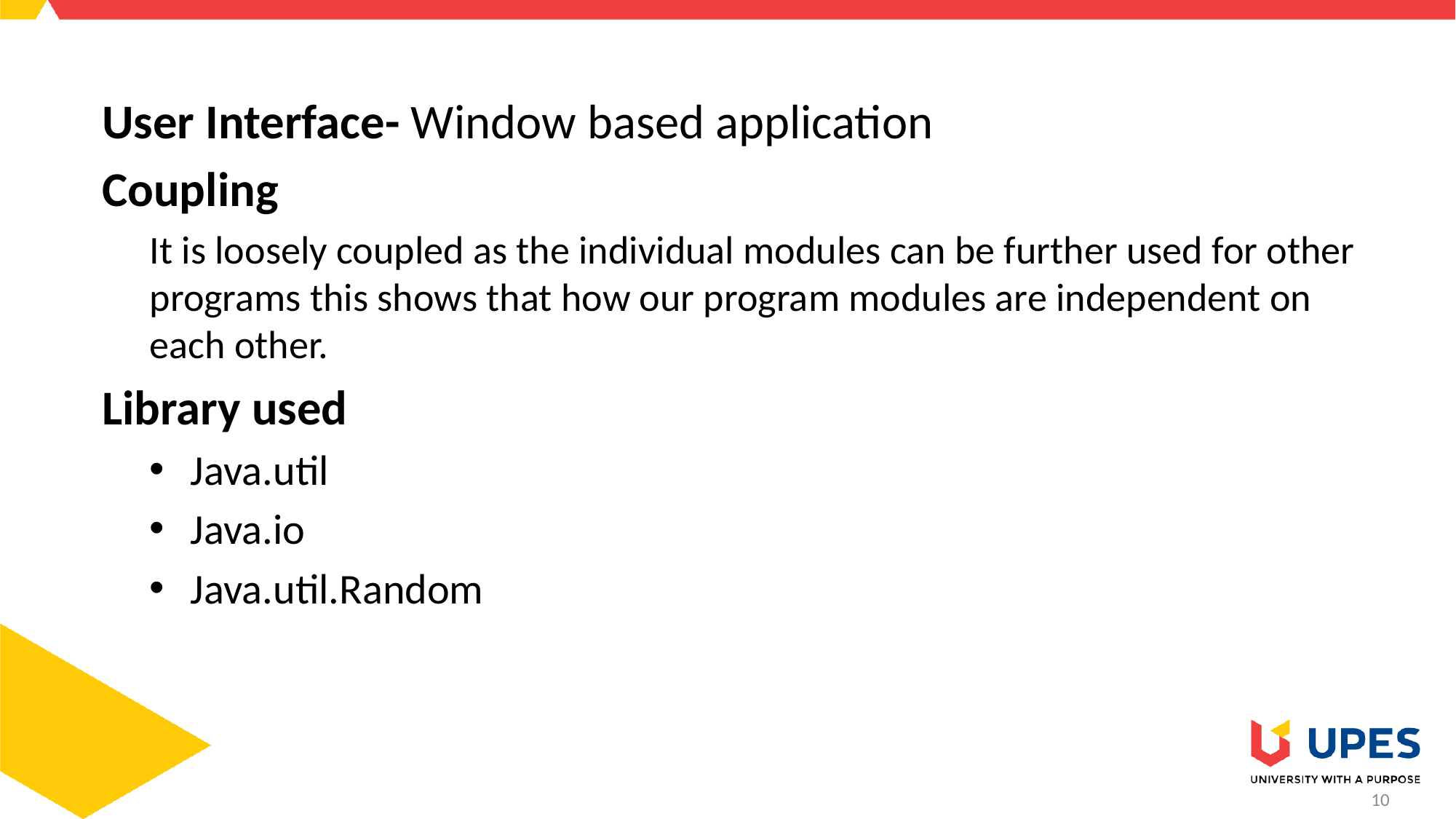

User Interface- Window based application
Coupling
It is loosely coupled as the individual modules can be further used for other programs this shows that how our program modules are independent on each other.
Library used
Java.util
Java.io
Java.util.Random